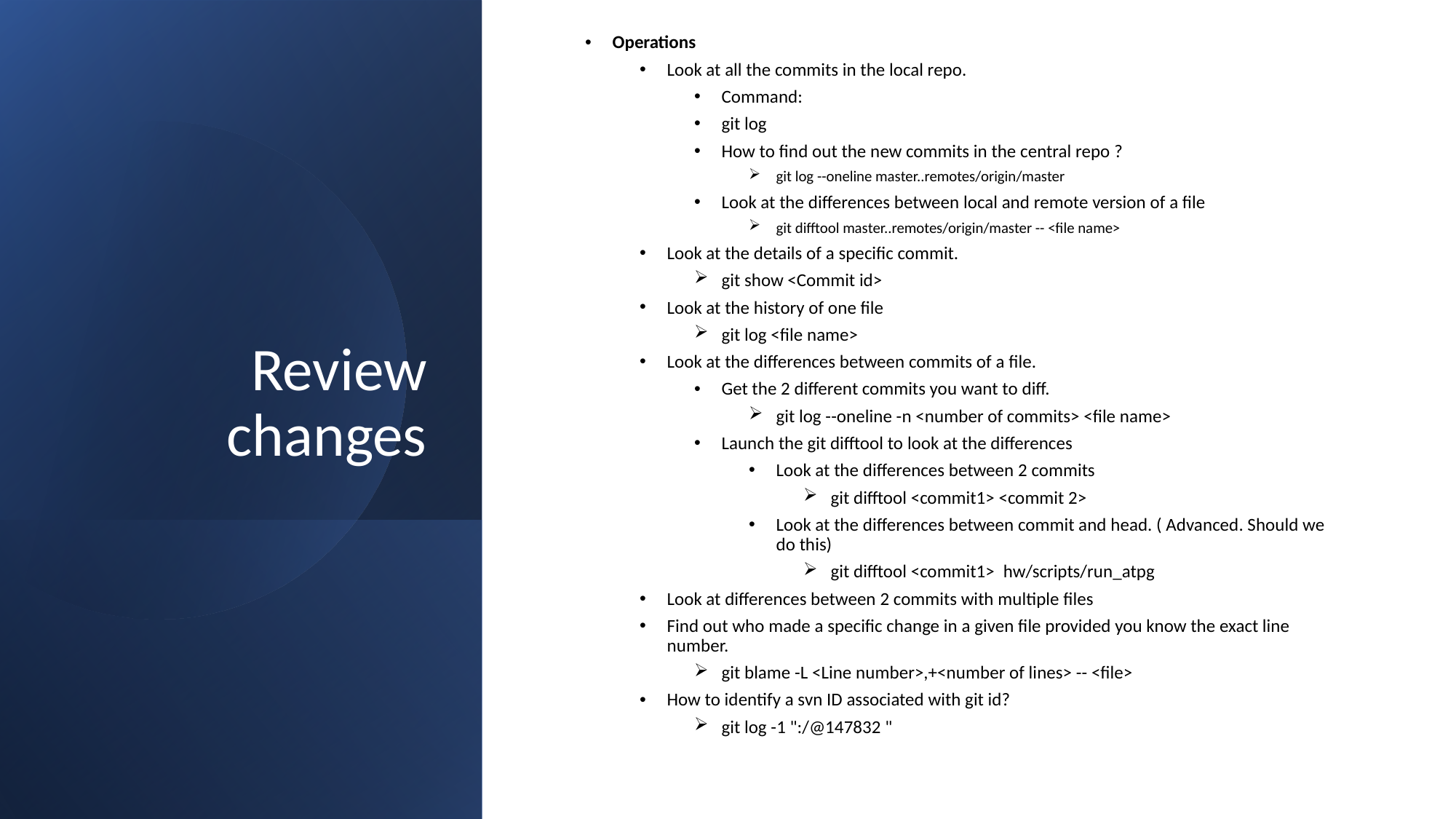

Operations
Look at all the commits in the local repo.
Command:
git log
How to find out the new commits in the central repo ?
git log --oneline master..remotes/origin/master
Look at the differences between local and remote version of a file
git difftool master..remotes/origin/master -- <file name>
Look at the details of a specific commit.
git show <Commit id>
Look at the history of one file
git log <file name>
Look at the differences between commits of a file.
Get the 2 different commits you want to diff.
git log --oneline -n <number of commits> <file name>
Launch the git difftool to look at the differences
Look at the differences between 2 commits
git difftool <commit1> <commit 2>
Look at the differences between commit and head. ( Advanced. Should we do this)
git difftool <commit1>  hw/scripts/run_atpg
Look at differences between 2 commits with multiple files
Find out who made a specific change in a given file provided you know the exact line number.
git blame -L <Line number>,+<number of lines> -- <file>
How to identify a svn ID associated with git id?
git log -1 ":/@147832 "

# Review changes